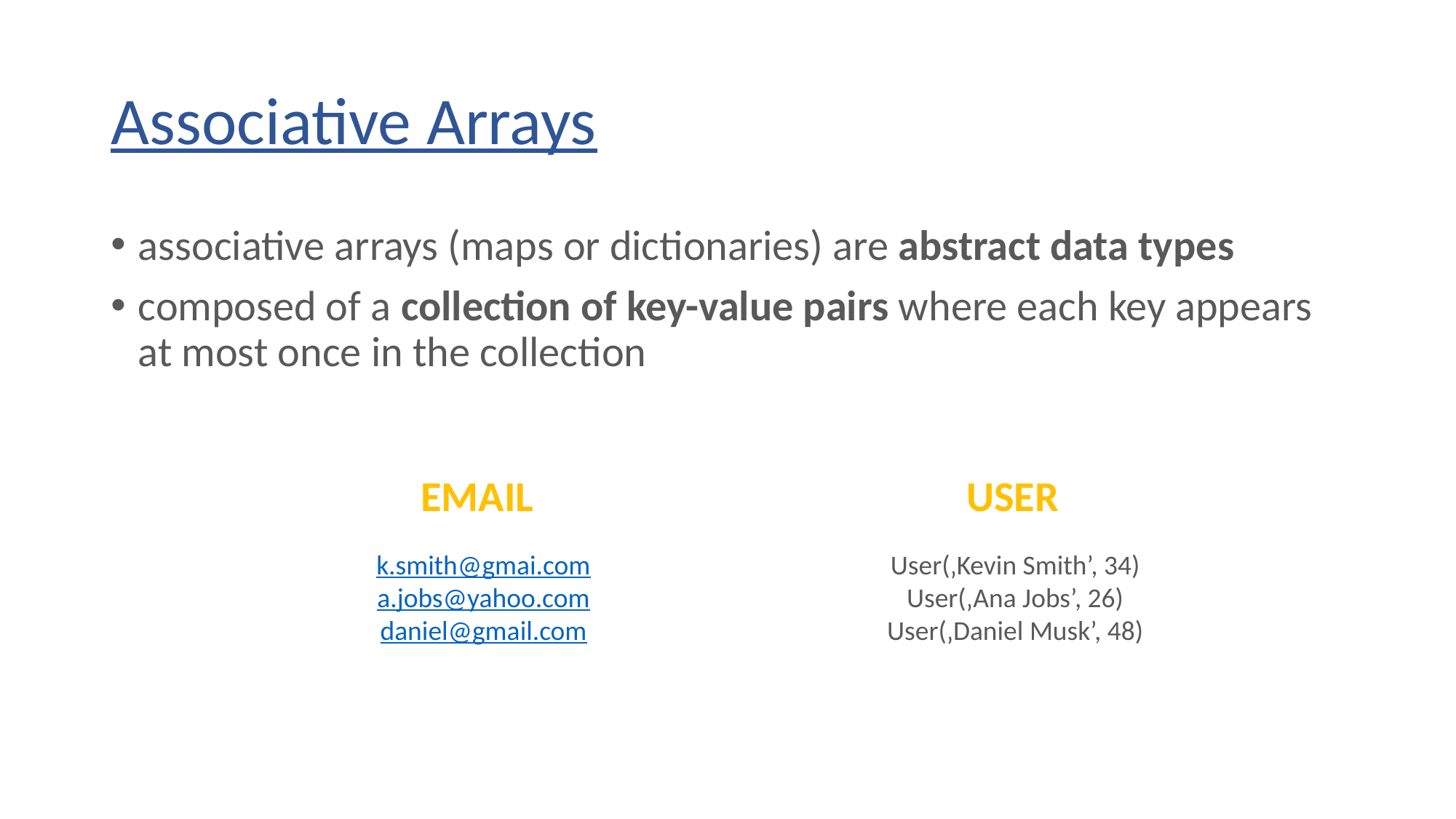

# Associative Arrays
associative arrays (maps or dictionaries) are abstract data types
composed of a collection of key-value pairs where each key appears at most once in the collection
EMAIL				USER
User(‚Kevin Smith’, 34)
User(‚Ana Jobs’, 26)
User(‚Daniel Musk’, 48)

k.smith@gmai.com
a.jobs@yahoo.com
daniel@gmail.com